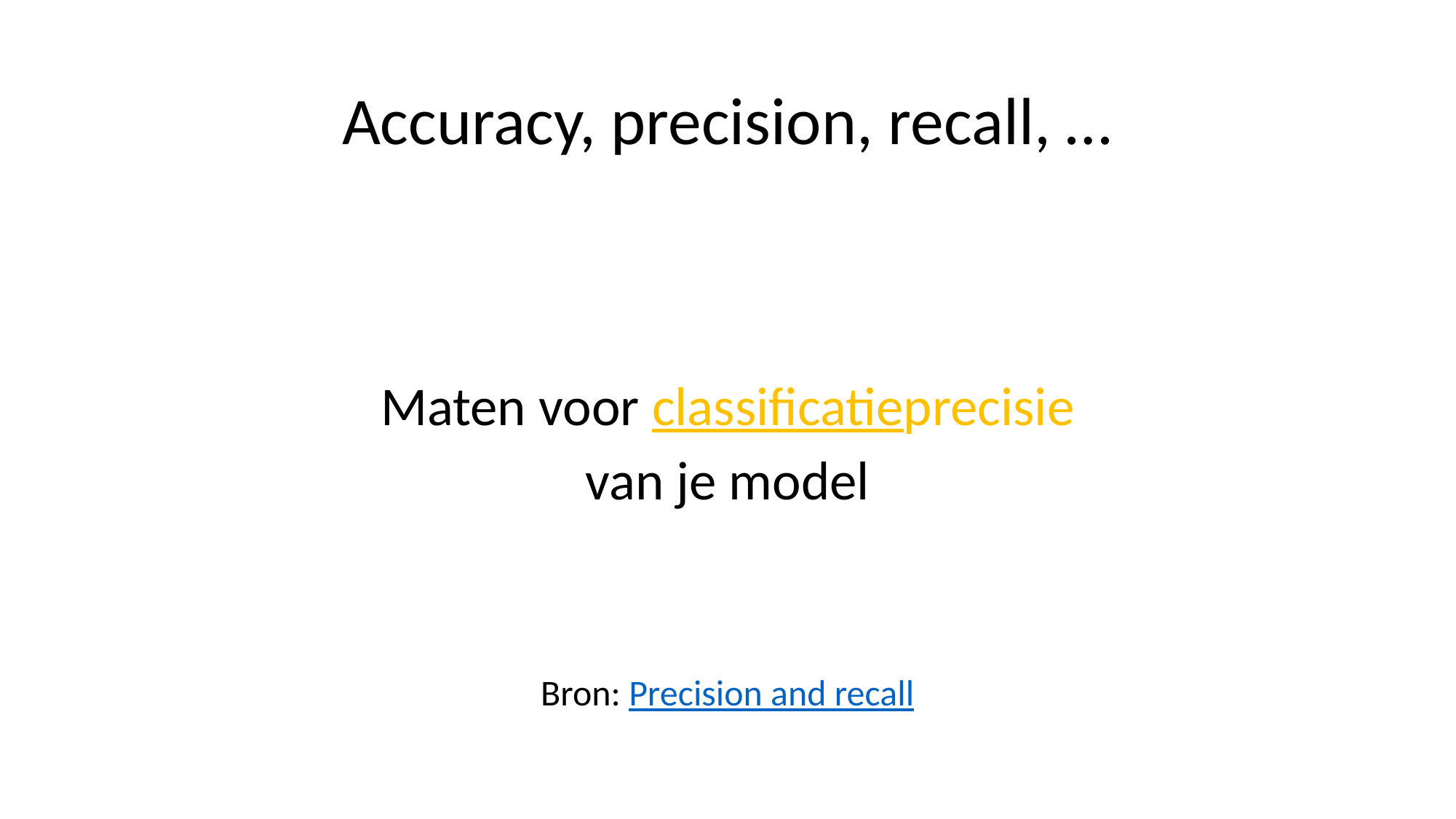

# Accuracy, precision, recall, …

Maten voor classificatieprecisie
van je model

Bron: Precision and recall